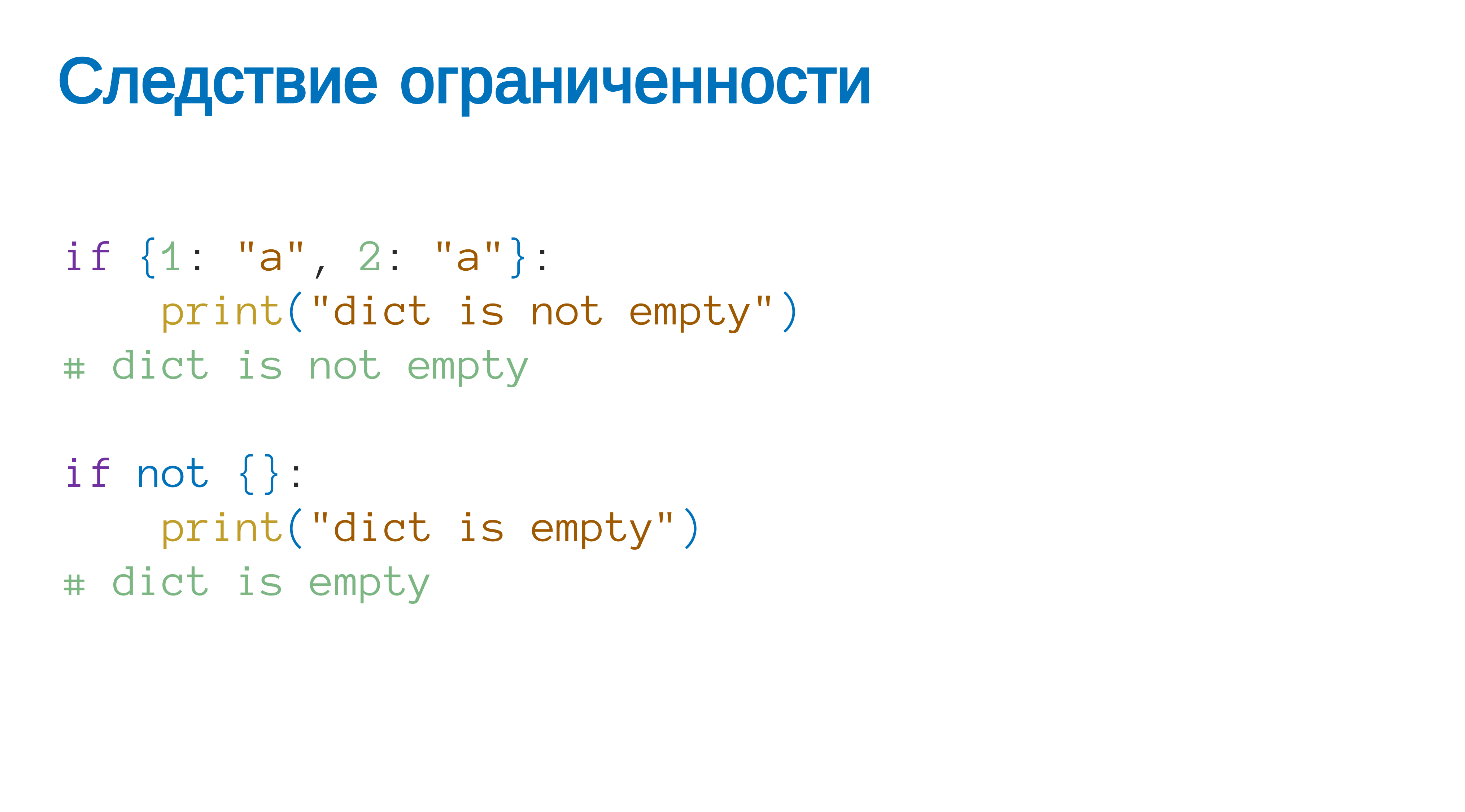

# Следствие ограниченности
if {1: "a", 2: "a"}:
    print("dict is not empty")
# dict is not empty

if not {}:
    print("dict is empty")
# dict is empty
20